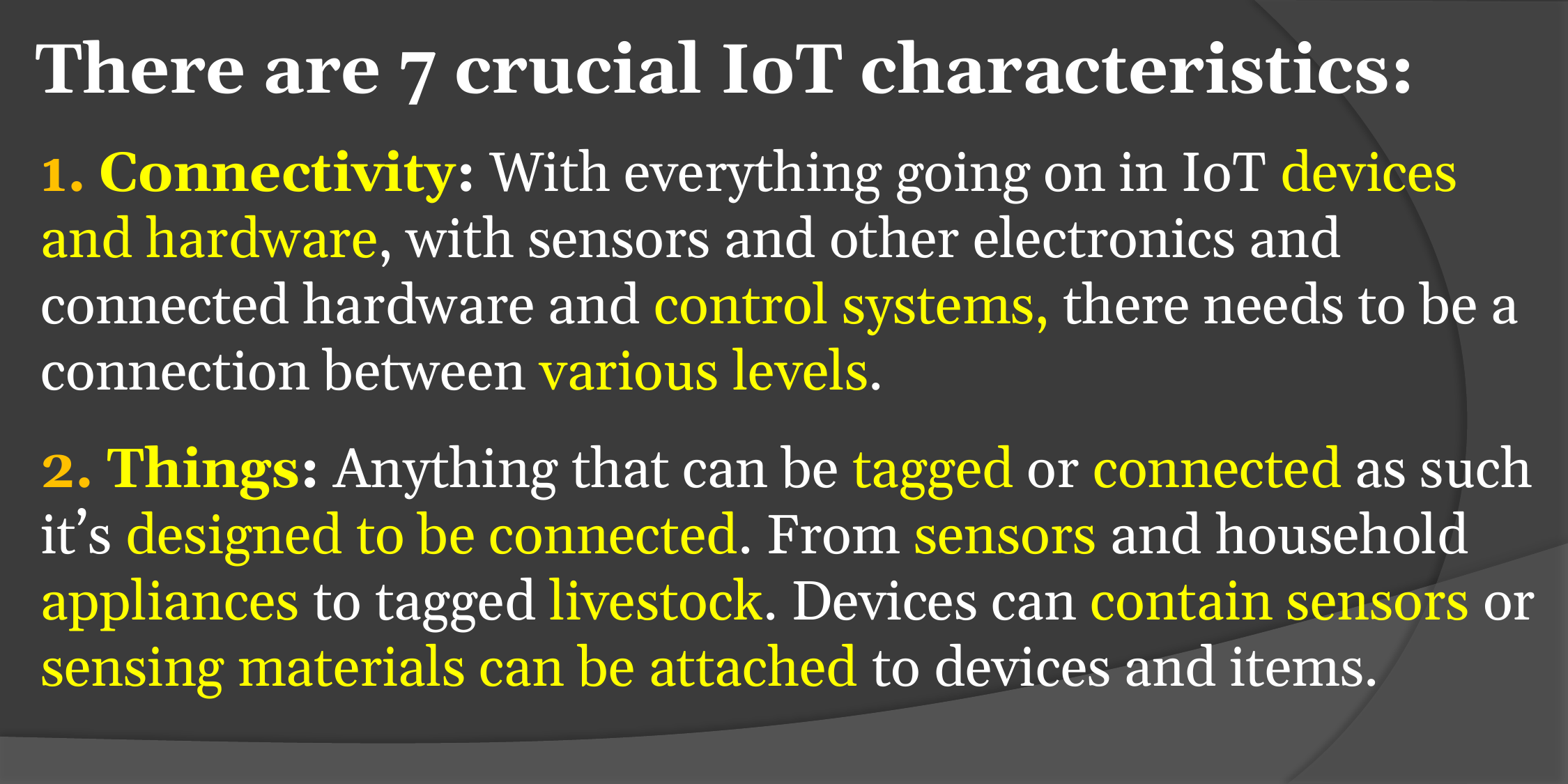

# There are 7 crucial IoT characteristics:
1. Connectivity: With everything going on in IoT devices and hardware, with sensors and other electronics and connected hardware and control systems, there needs to be a connection between various levels.

2. Things: Anything that can be tagged or connected as such it’s designed to be connected. From sensors and household appliances to tagged livestock. Devices can contain sensors or sensing materials can be attached to devices and items.